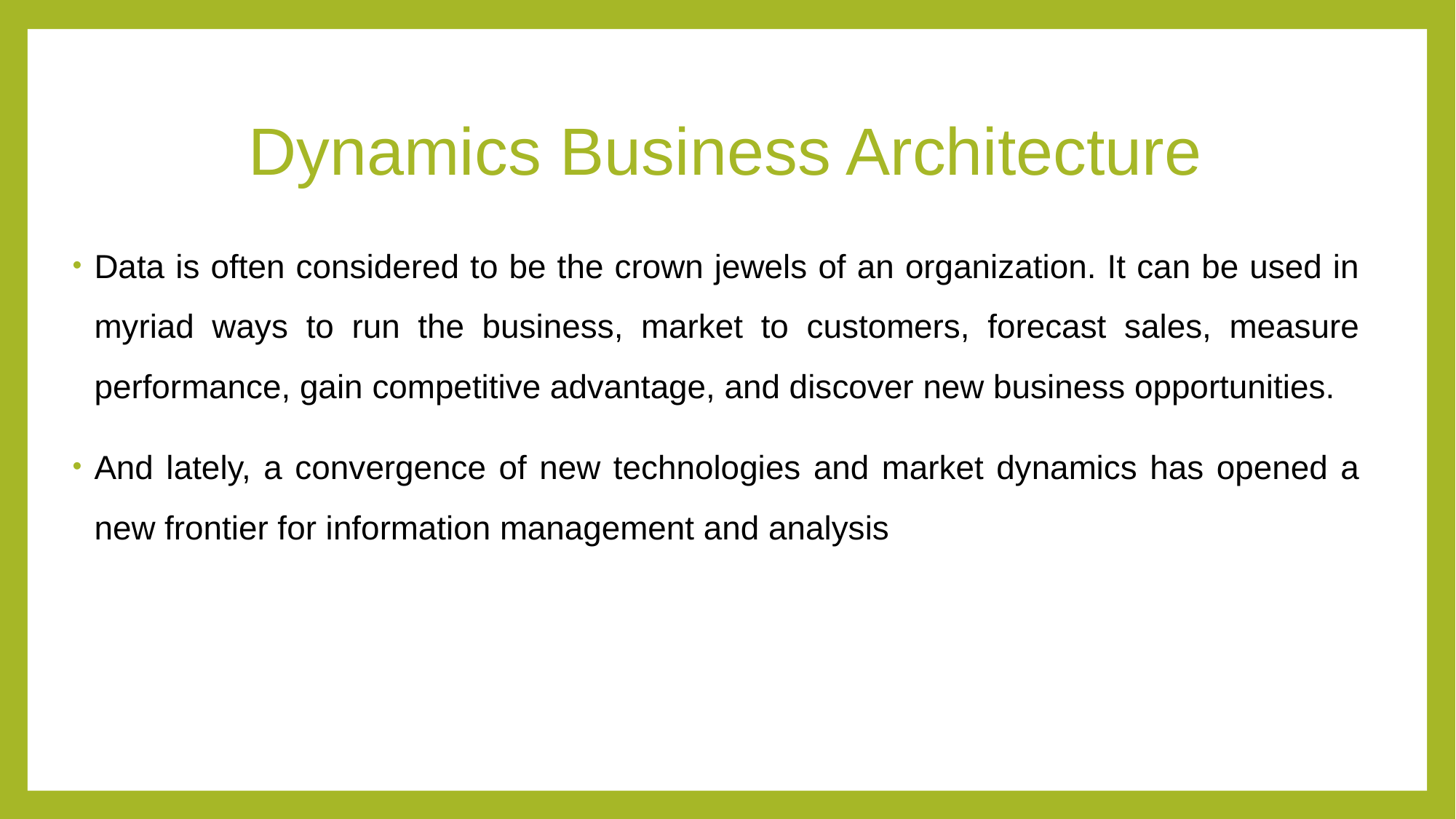

# Dynamics Business Architecture
Data is often considered to be the crown jewels of an organization. It can be used in myriad ways to run the business, market to customers, forecast sales, measure performance, gain competitive advantage, and discover new business opportunities.
And lately, a convergence of new technologies and market dynamics has opened a new frontier for information management and analysis